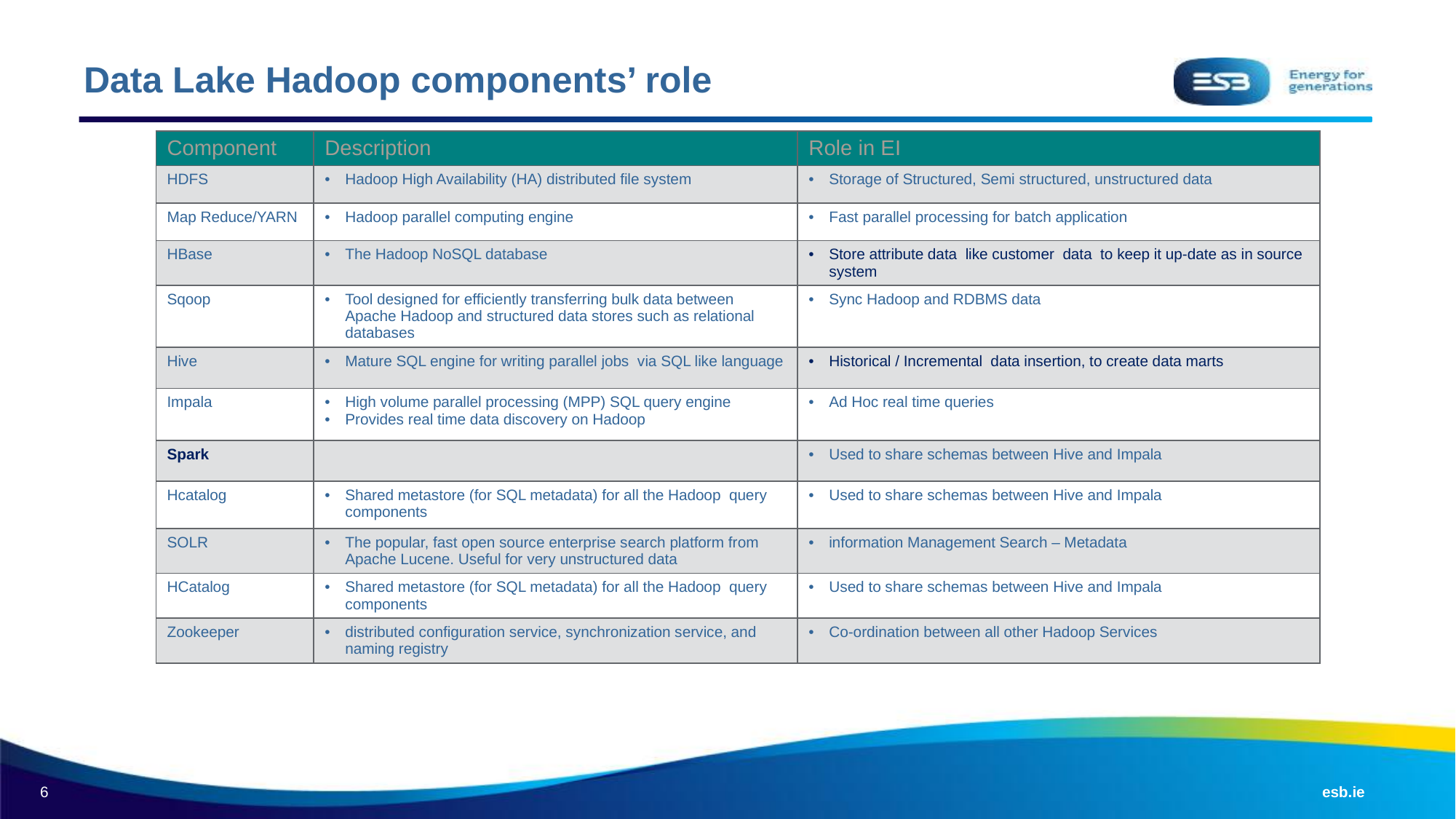

# Data Lake Hadoop components’ role
| Component | Description | Role in EI |
| --- | --- | --- |
| HDFS | Hadoop High Availability (HA) distributed file system | Storage of Structured, Semi structured, unstructured data |
| Map Reduce/YARN | Hadoop parallel computing engine | Fast parallel processing for batch application |
| HBase | The Hadoop NoSQL database | Store attribute data like customer data to keep it up-date as in source system |
| Sqoop | Tool designed for efficiently transferring bulk data between Apache Hadoop and structured data stores such as relational databases | Sync Hadoop and RDBMS data |
| Hive | Mature SQL engine for writing parallel jobs via SQL like language | Historical / Incremental data insertion, to create data marts |
| Impala | High volume parallel processing (MPP) SQL query engine Provides real time data discovery on Hadoop | Ad Hoc real time queries |
| Spark |  | Used to share schemas between Hive and Impala |
| Hcatalog | Shared metastore (for SQL metadata) for all the Hadoop query components | Used to share schemas between Hive and Impala |
| SOLR | The popular, fast open source enterprise search platform from Apache Lucene. Useful for very unstructured data | information Management Search – Metadata |
| HCatalog | Shared metastore (for SQL metadata) for all the Hadoop query components | Used to share schemas between Hive and Impala |
| Zookeeper | distributed configuration service, synchronization service, and naming registry | Co-ordination between all other Hadoop Services |